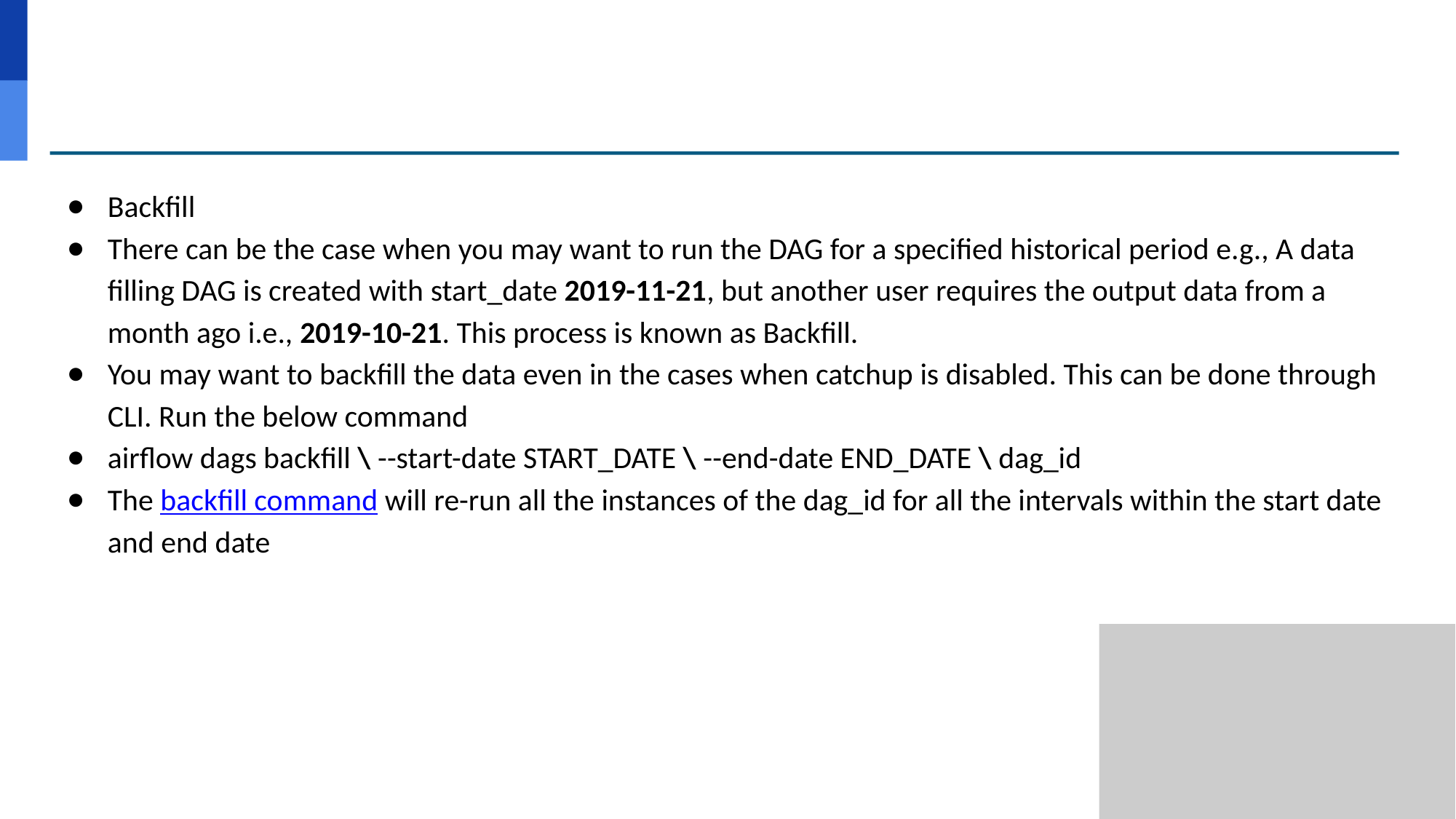

# Backfill
There can be the case when you may want to run the DAG for a specified historical period e.g., A data filling DAG is created with start_date 2019-11-21, but another user requires the output data from a month ago i.e., 2019-10-21. This process is known as Backfill.
You may want to backfill the data even in the cases when catchup is disabled. This can be done through CLI. Run the below command
airflow dags backfill \ --start-date START_DATE \ --end-date END_DATE \ dag_id
The backfill command will re-run all the instances of the dag_id for all the intervals within the start date and end date